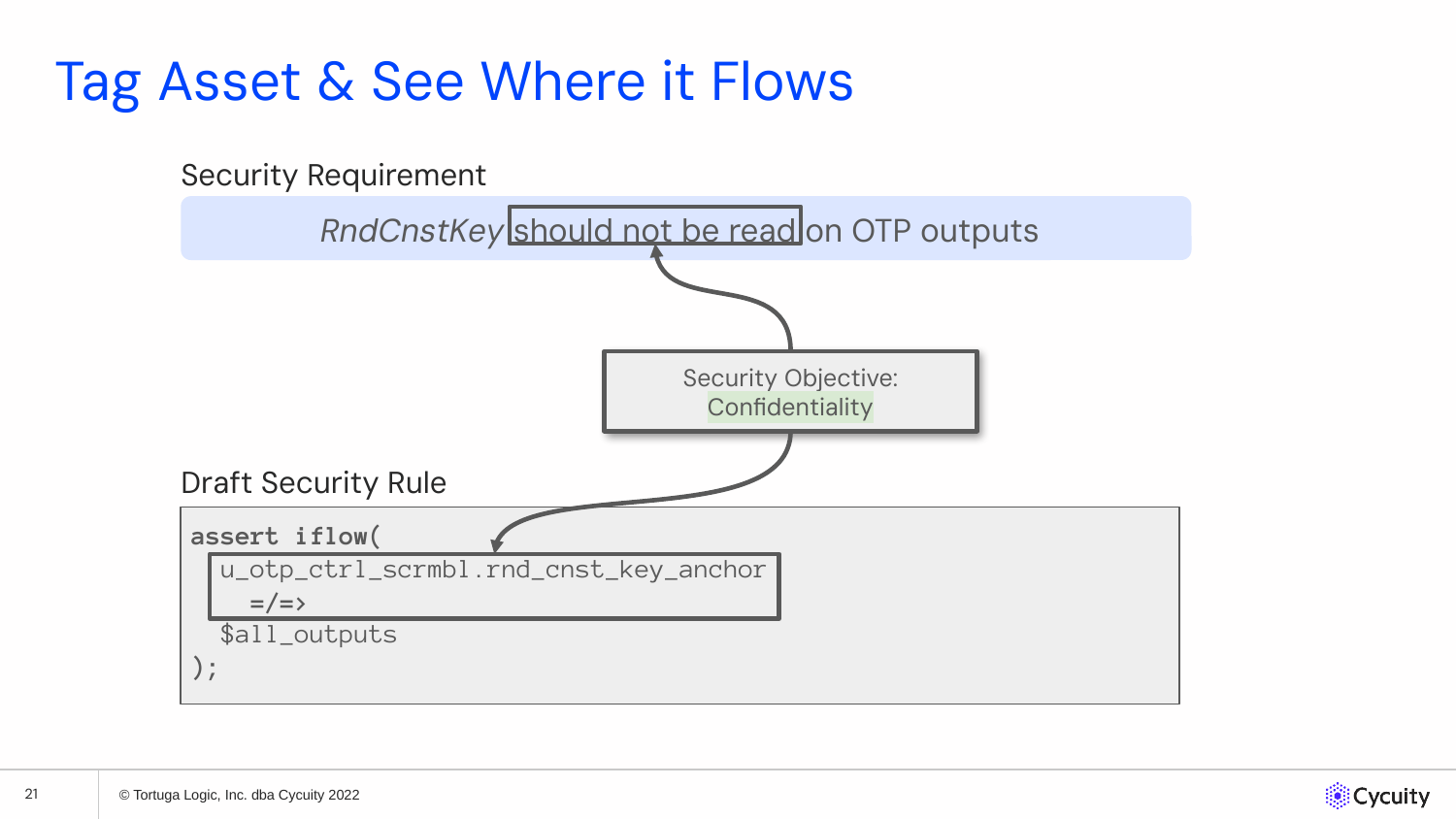

# Tag Asset & See Where it Flows
Security Requirement

RndCnstKey should not be read on OTP outputs

Security Objective: Confidentiality
Draft Security Rule
assert iflow(
  u_otp_ctrl_scrmbl.rnd_cnst_key_anchor
    =/=>
  $all_outputs
);

21
© Tortuga Logic, Inc. dba Cycuity 2022